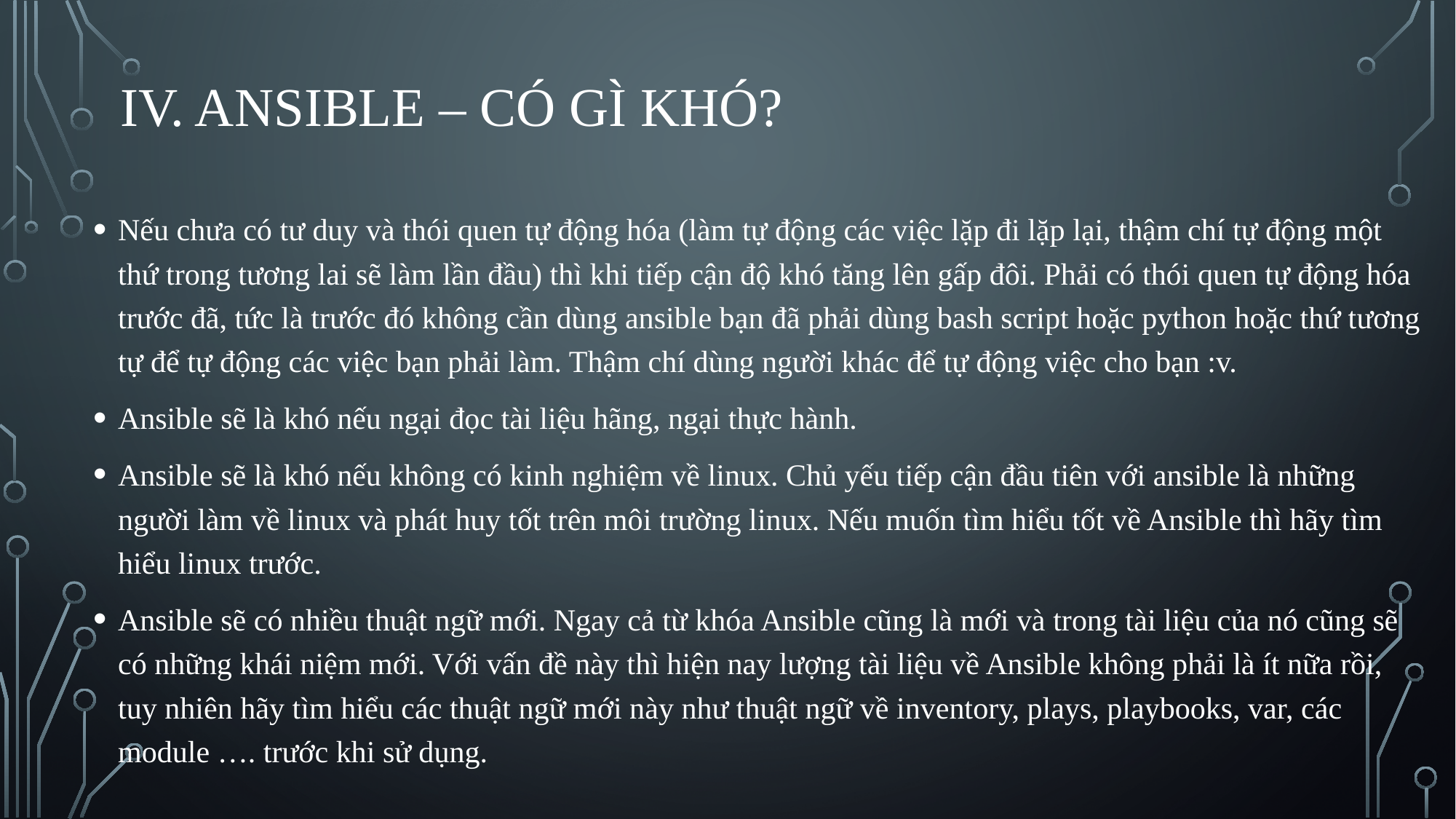

# IV. Ansible – có gì khó?
Nếu chưa có tư duy và thói quen tự động hóa (làm tự động các việc lặp đi lặp lại, thậm chí tự động một thứ trong tương lai sẽ làm lần đầu) thì khi tiếp cận độ khó tăng lên gấp đôi. Phải có thói quen tự động hóa trước đã, tức là trước đó không cần dùng ansible bạn đã phải dùng bash script hoặc python hoặc thứ tương tự để tự động các việc bạn phải làm. Thậm chí dùng người khác để tự động việc cho bạn :v.
Ansible sẽ là khó nếu ngại đọc tài liệu hãng, ngại thực hành.
Ansible sẽ là khó nếu không có kinh nghiệm về linux. Chủ yếu tiếp cận đầu tiên với ansible là những người làm về linux và phát huy tốt trên môi trường linux. Nếu muốn tìm hiểu tốt về Ansible thì hãy tìm hiểu linux trước.
Ansible sẽ có nhiều thuật ngữ mới. Ngay cả từ khóa Ansible cũng là mới và trong tài liệu của nó cũng sẽ có những khái niệm mới. Với vấn đề này thì hiện nay lượng tài liệu về Ansible không phải là ít nữa rồi, tuy nhiên hãy tìm hiểu các thuật ngữ mới này như thuật ngữ về inventory, plays, playbooks, var, các module …. trước khi sử dụng.